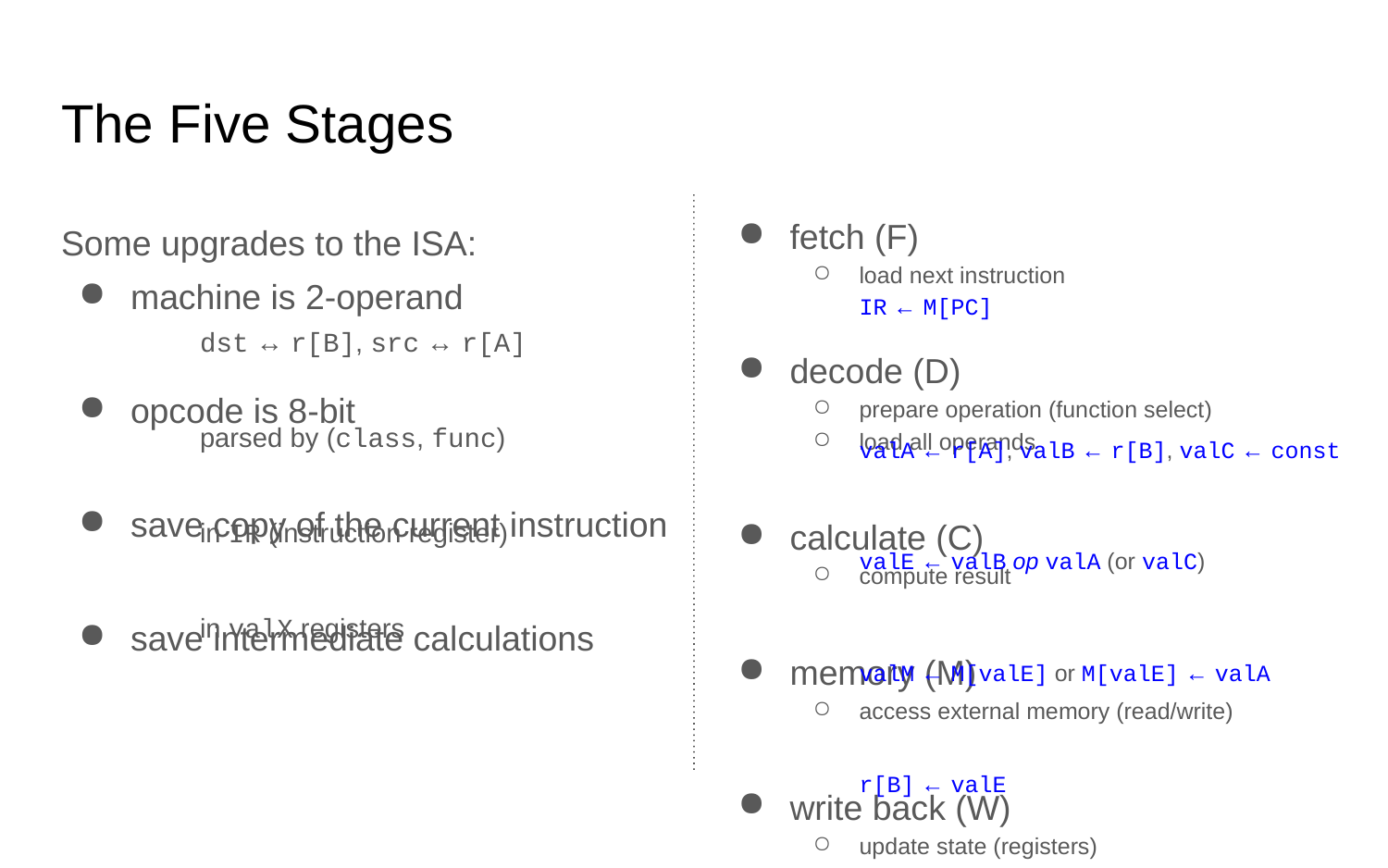

# The Five Stages
fetch (F)
load next instruction

decode (D)
prepare operation (function select)
load all operands

calculate (C)
compute result

memory (M)
access external memory (read/write)

write back (W)
update state (registers)

Some upgrades to the ISA:
machine is 2-operand

opcode is 8-bit

save copy of the current instruction

save intermediate calculations

IR ← M[PC]
dst ↔ r[B], src ↔ r[A]
parsed by (class, func)
valA ← r[A], valB ← r[B], valC ← const
in IR (instruction register)
valE ← valB op valA (or valC)
in valX registers
valM ← M[valE] or M[valE] ← valA
r[B] ← valE